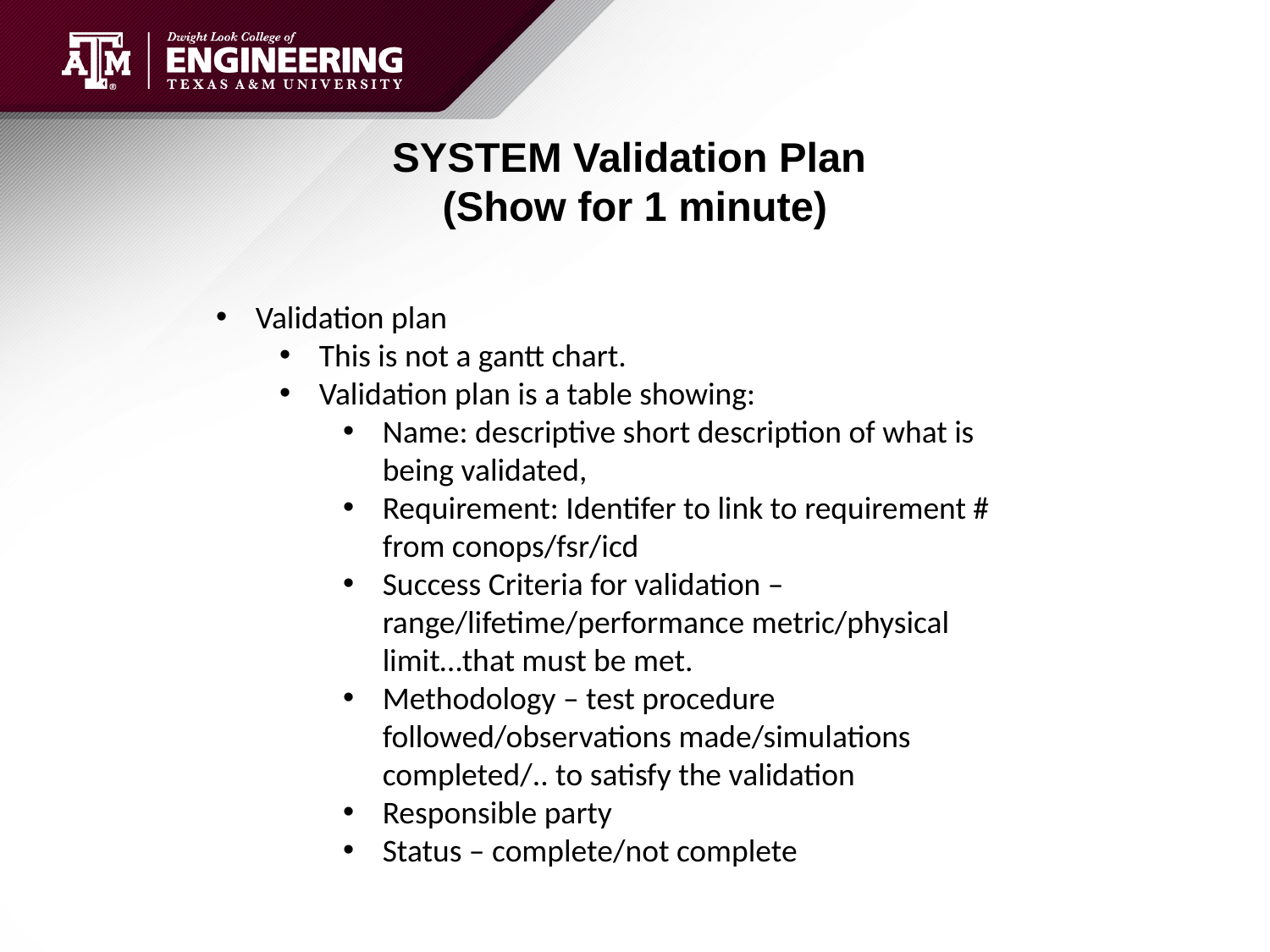

# SYSTEM Validation Plan (Show for 1 minute)

Validation plan
This is not a gantt chart.
Validation plan is a table showing:
Name: descriptive short description of what is being validated,
Requirement: Identifer to link to requirement # from conops/fsr/icd
Success Criteria for validation – range/lifetime/performance metric/physical limit…that must be met.
Methodology – test procedure followed/observations made/simulations completed/.. to satisfy the validation
Responsible party
Status – complete/not complete